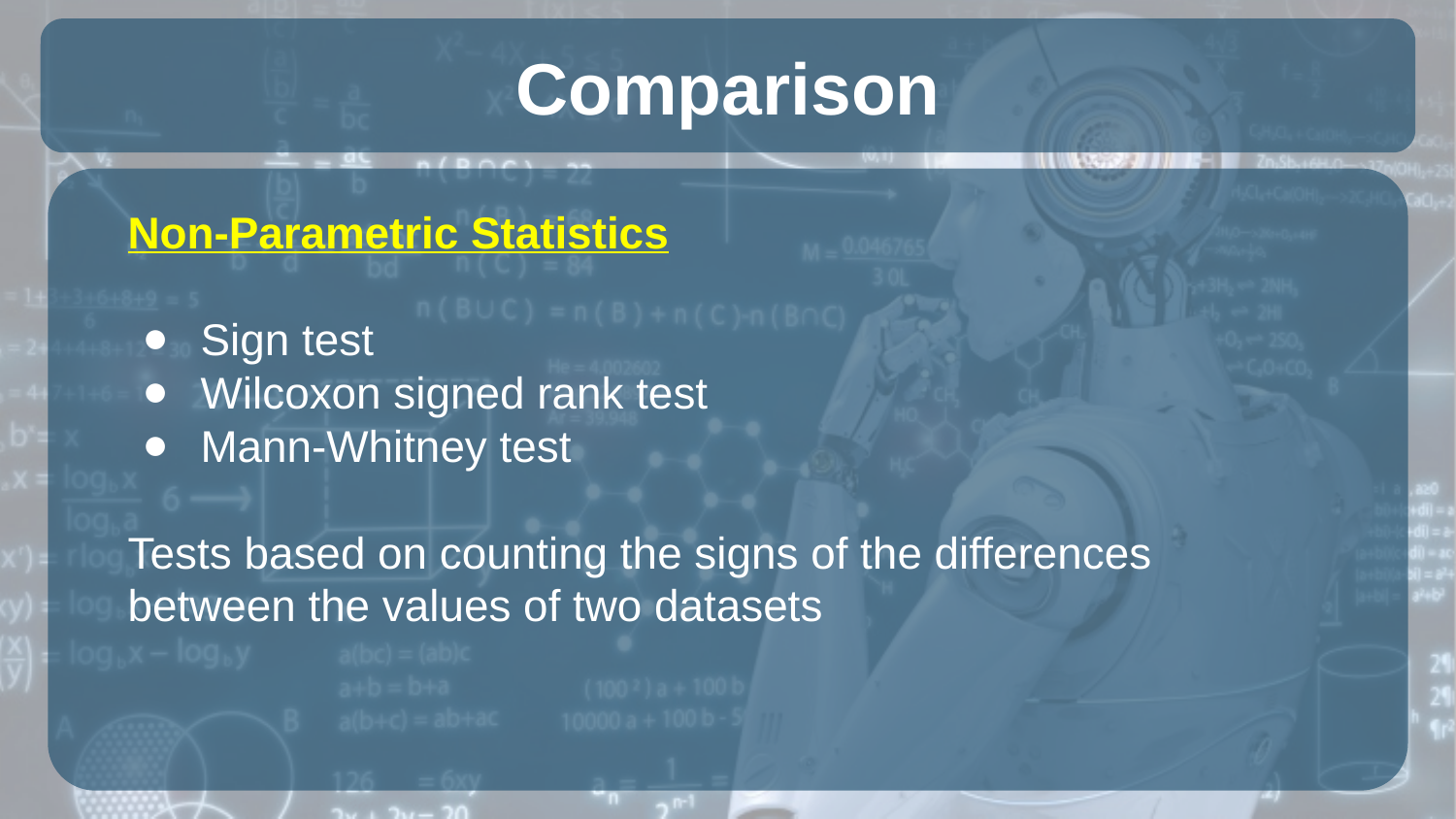

# Comparison
Non-Parametric Statistics

Sign test
Wilcoxon signed rank test
Mann-Whitney test

Tests based on counting the signs of the differences between the values of two datasets